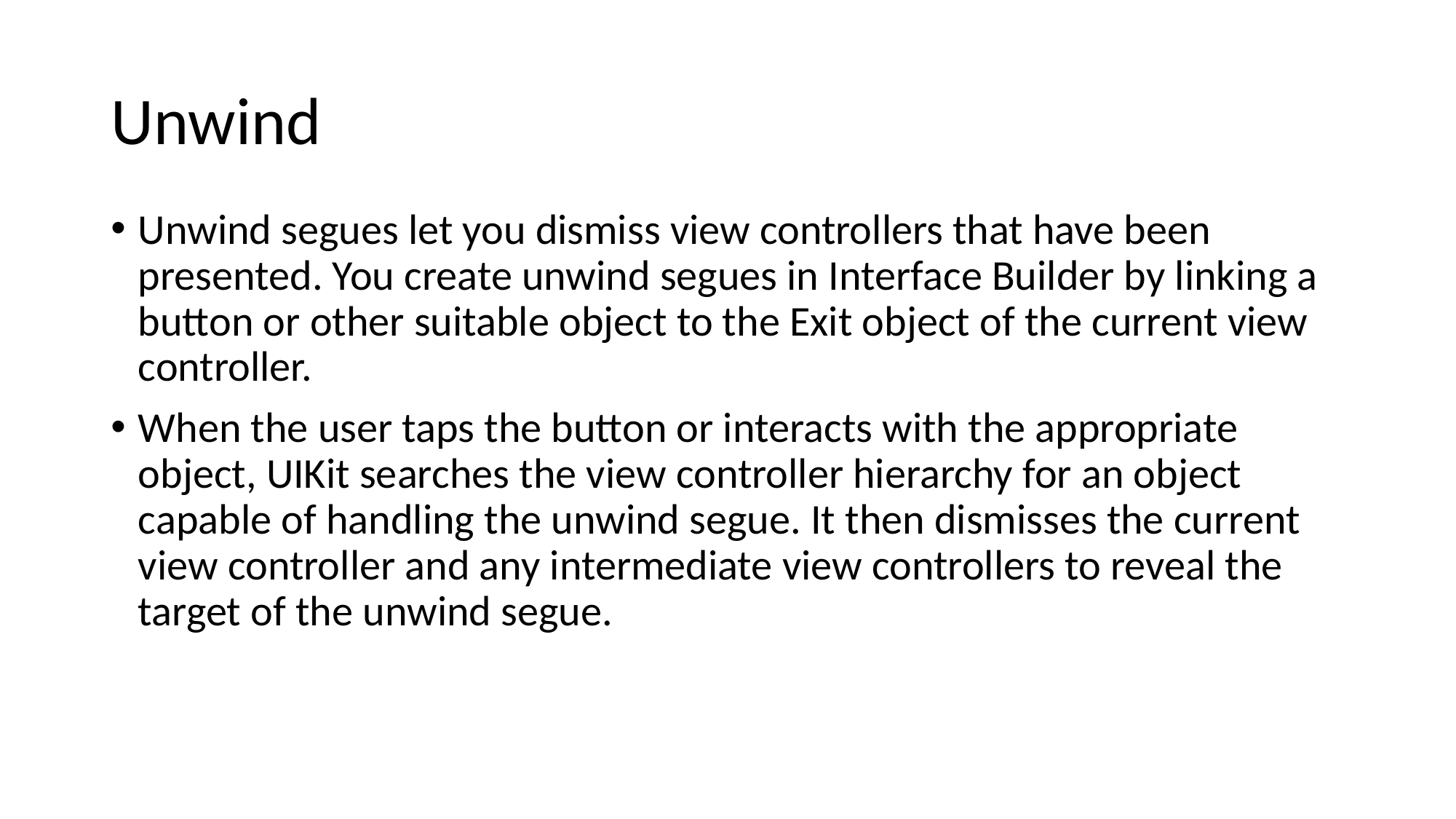

# Unwind
Unwind segues let you dismiss view controllers that have been presented. You create unwind segues in Interface Builder by linking a button or other suitable object to the Exit object of the current view controller.
When the user taps the button or interacts with the appropriate object, UIKit searches the view controller hierarchy for an object capable of handling the unwind segue. It then dismisses the current view controller and any intermediate view controllers to reveal the target of the unwind segue.